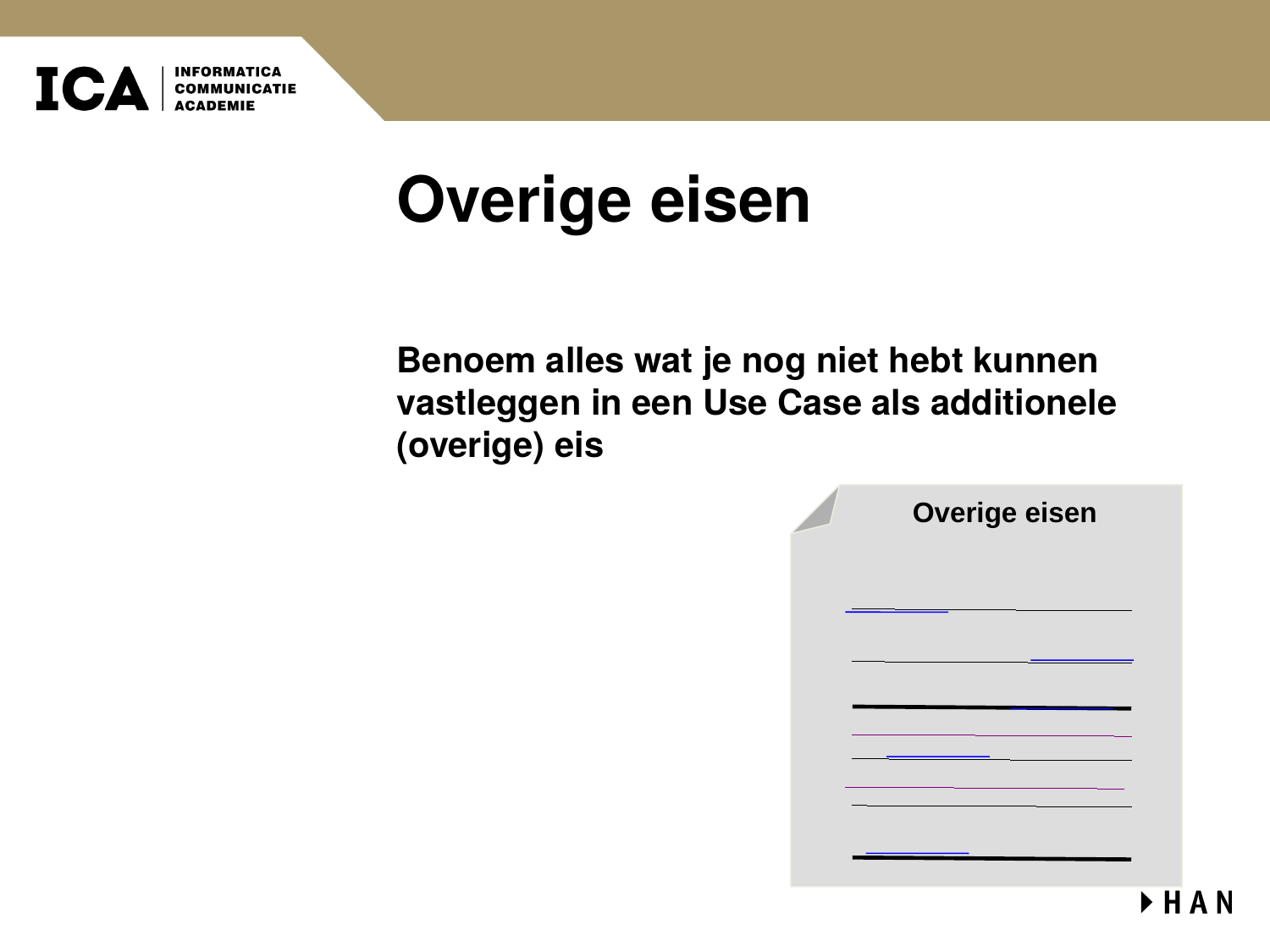

# Overige eisen

Benoem alles wat je nog niet hebt kunnen vastleggen in een Use Case als additionele (overige) eis

Overige eisen